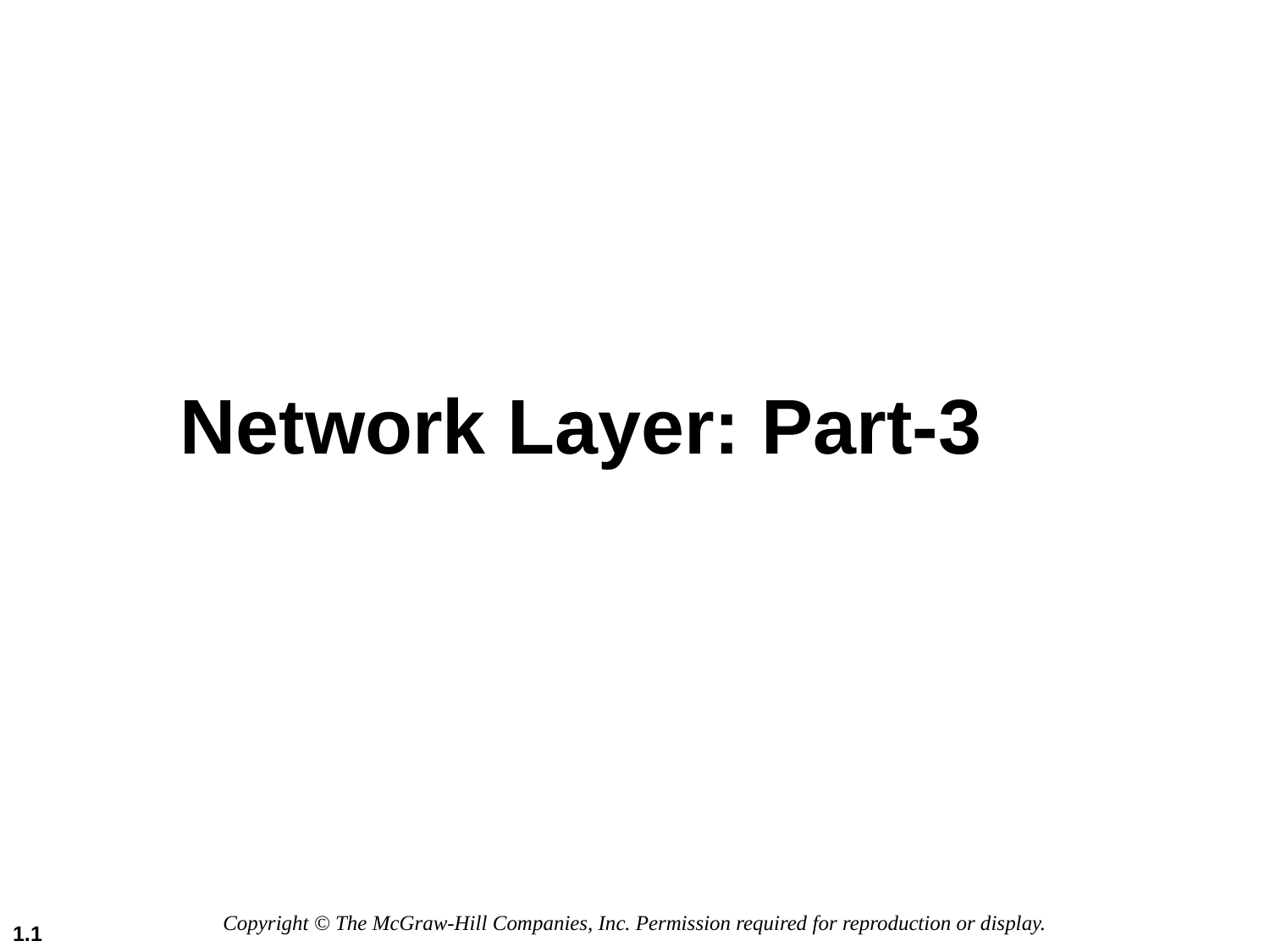

Network Layer: Part-3

1.1
Copyright © The McGraw-Hill Companies, Inc. Permission required for reproduction or display.